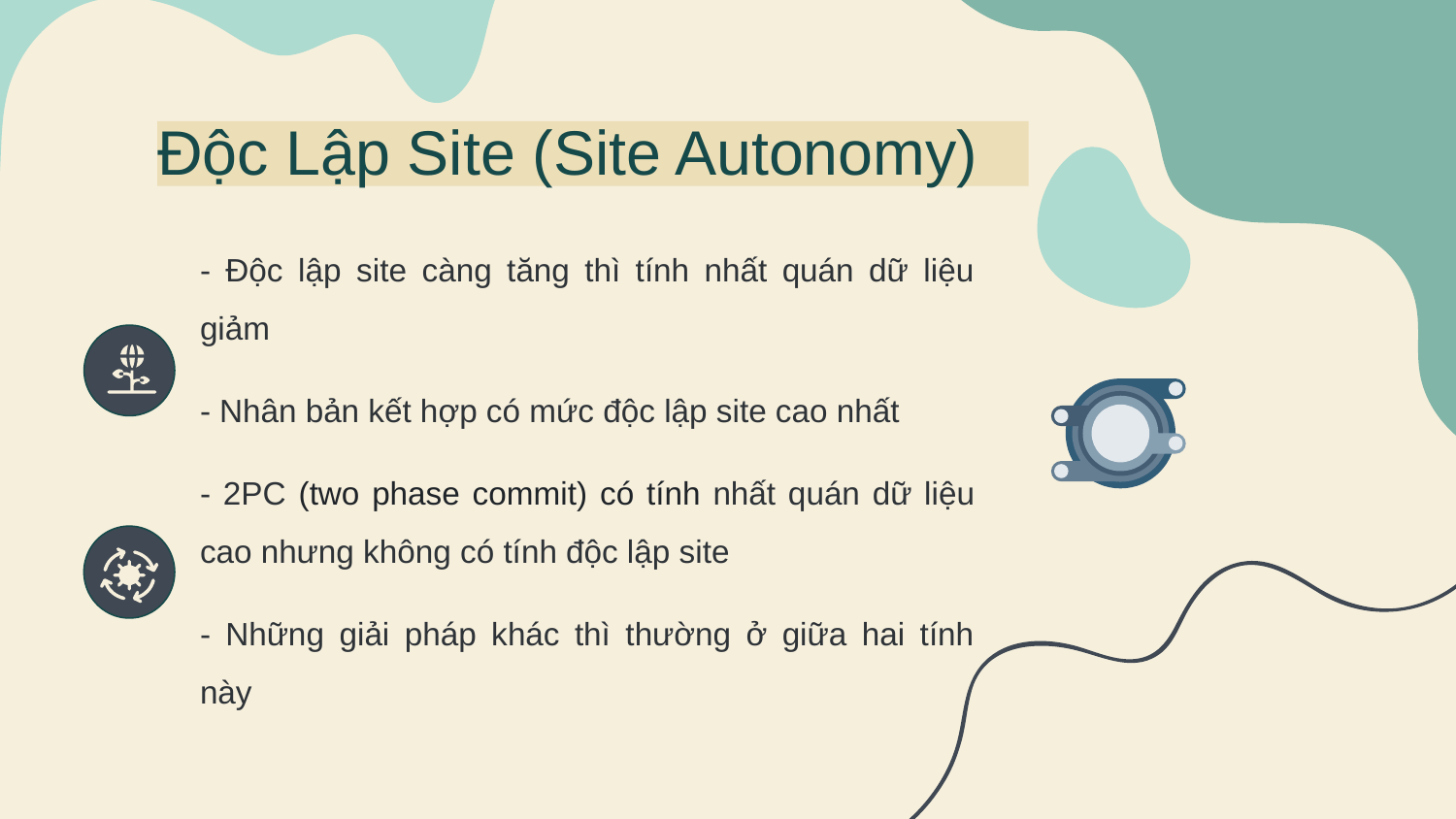

# Độc Lập Site (Site Autonomy)
- Độc lập site càng tăng thì tính nhất quán dữ liệu giảm
- Nhân bản kết hợp có mức độc lập site cao nhất
- 2PC (two phase commit) có tính nhất quán dữ liệu cao nhưng không có tính độc lập site
- Những giải pháp khác thì thường ở giữa hai tính này